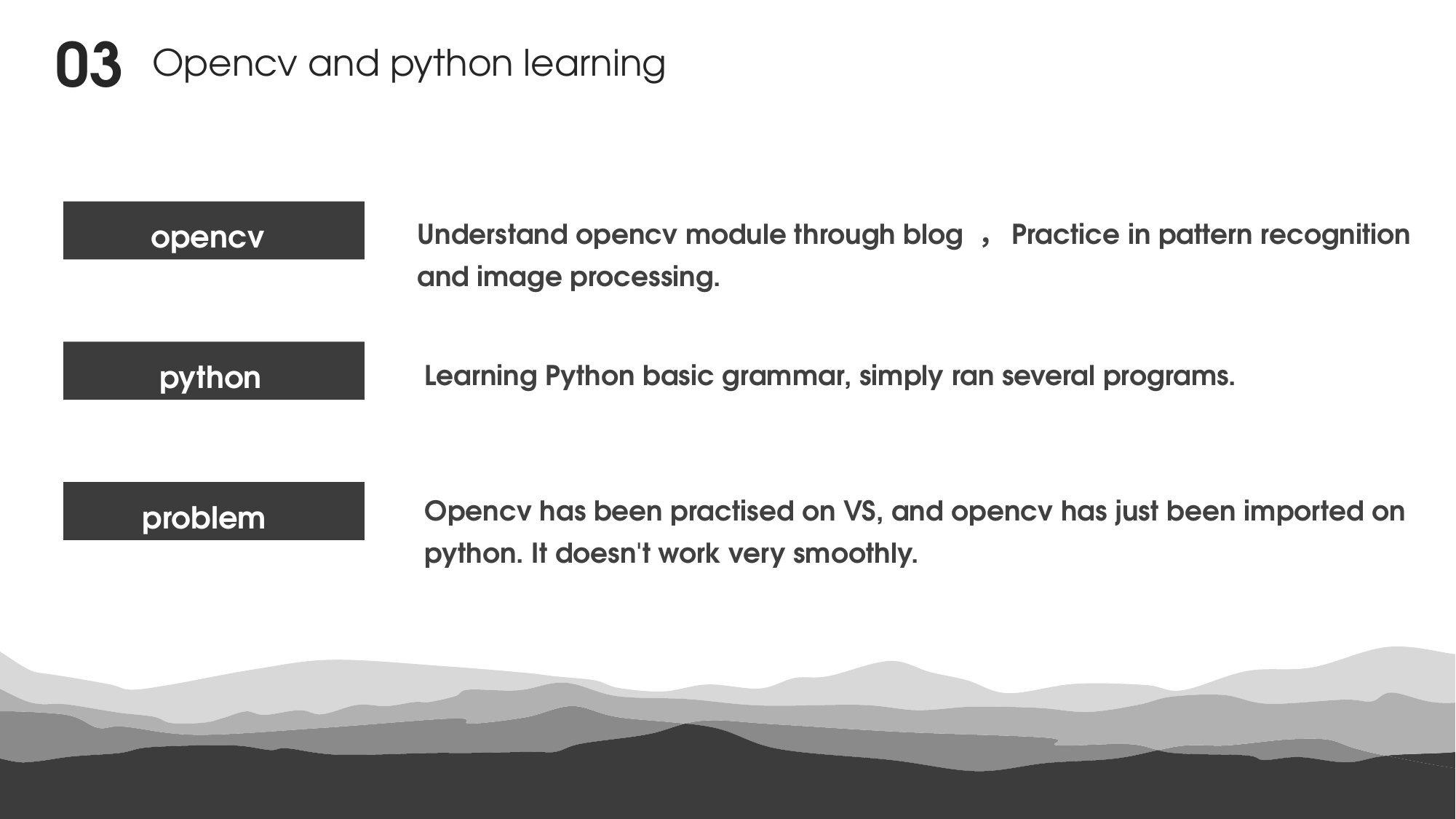

03
Opencv and python learning
         opencv
Understand opencv module through blog ，Practice in pattern recognition
and image processing.
          python
Learning Python basic grammar, simply ran several programs.
Opencv has been practised on VS, and opencv has just been imported on
python. It doesn't work very smoothly.
        problem